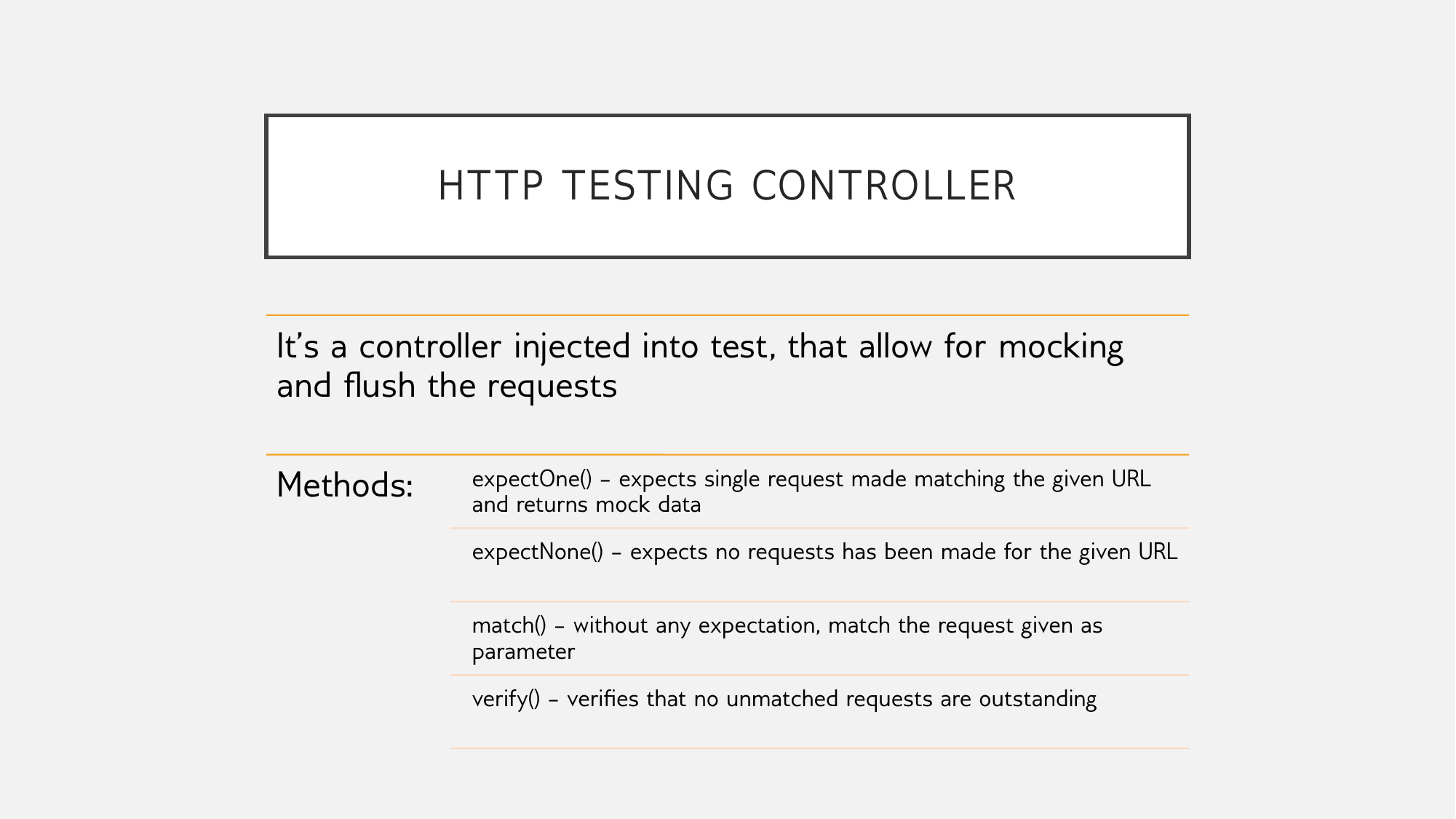

# http testing controller
It’s a controller injected into test, that allow for mocking and flush the requests
Methods:
expectOne() – expects single request made matching the given URL and returns mock data
expectNone() – expects no requests has been made for the given URL
match() – without any expectation, match the request given as parameter
verify() – verifies that no unmatched requests are outstanding